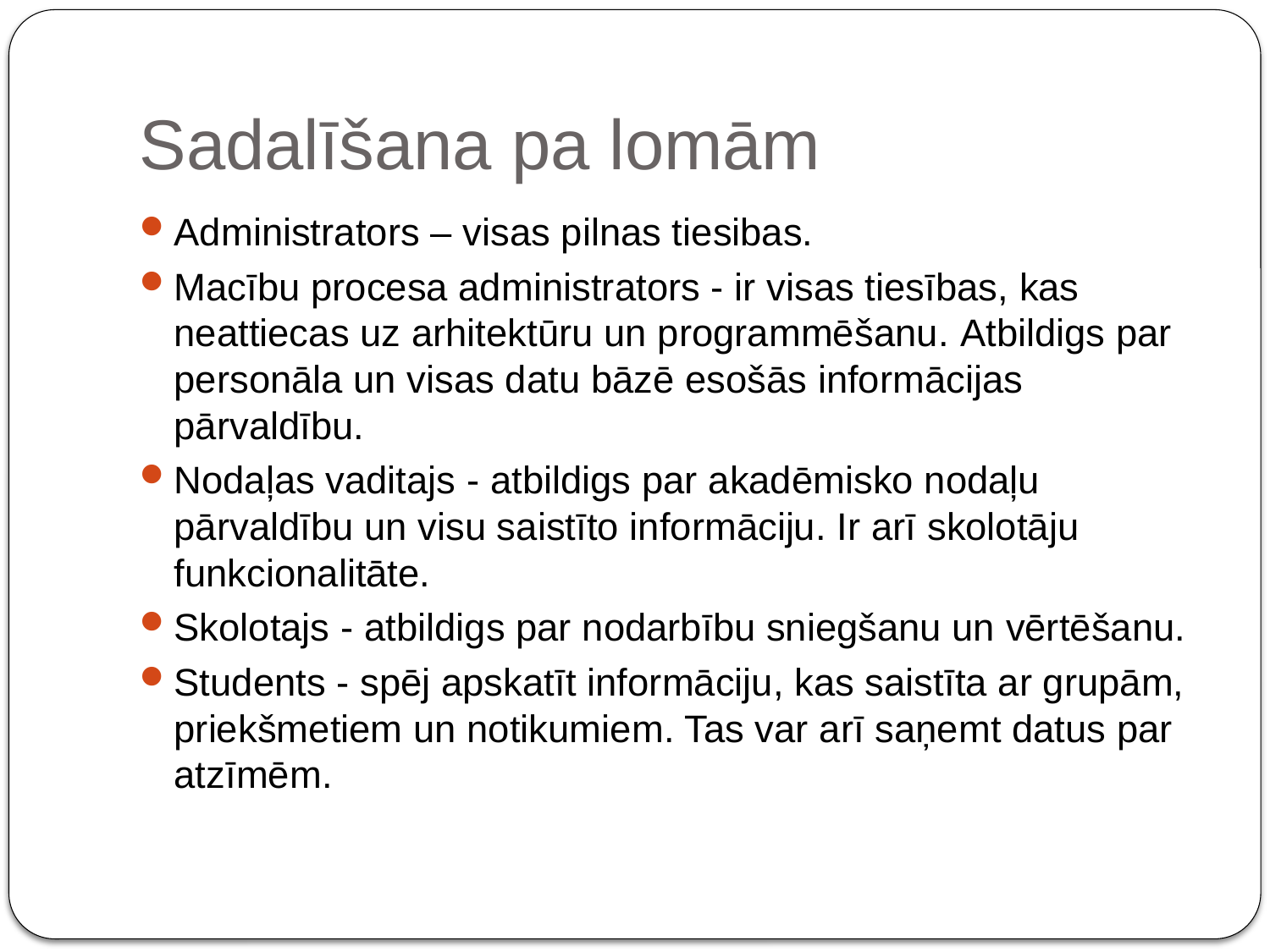

# Sadalīšana pa lomām
Administrators – visas pilnas tiesibas.
Macību procesa administrators - ir visas tiesības, kas neattiecas uz arhitektūru un programmēšanu. Atbildigs par personāla un visas datu bāzē esošās informācijas pārvaldību.
Nodaļas vaditajs - atbildigs par akadēmisko nodaļu pārvaldību un visu saistīto informāciju. Ir arī skolotāju funkcionalitāte.
Skolotajs - atbildigs par nodarbību sniegšanu un vērtēšanu.
Students - spēj apskatīt informāciju, kas saistīta ar grupām, priekšmetiem un notikumiem. Tas var arī saņemt datus par atzīmēm.